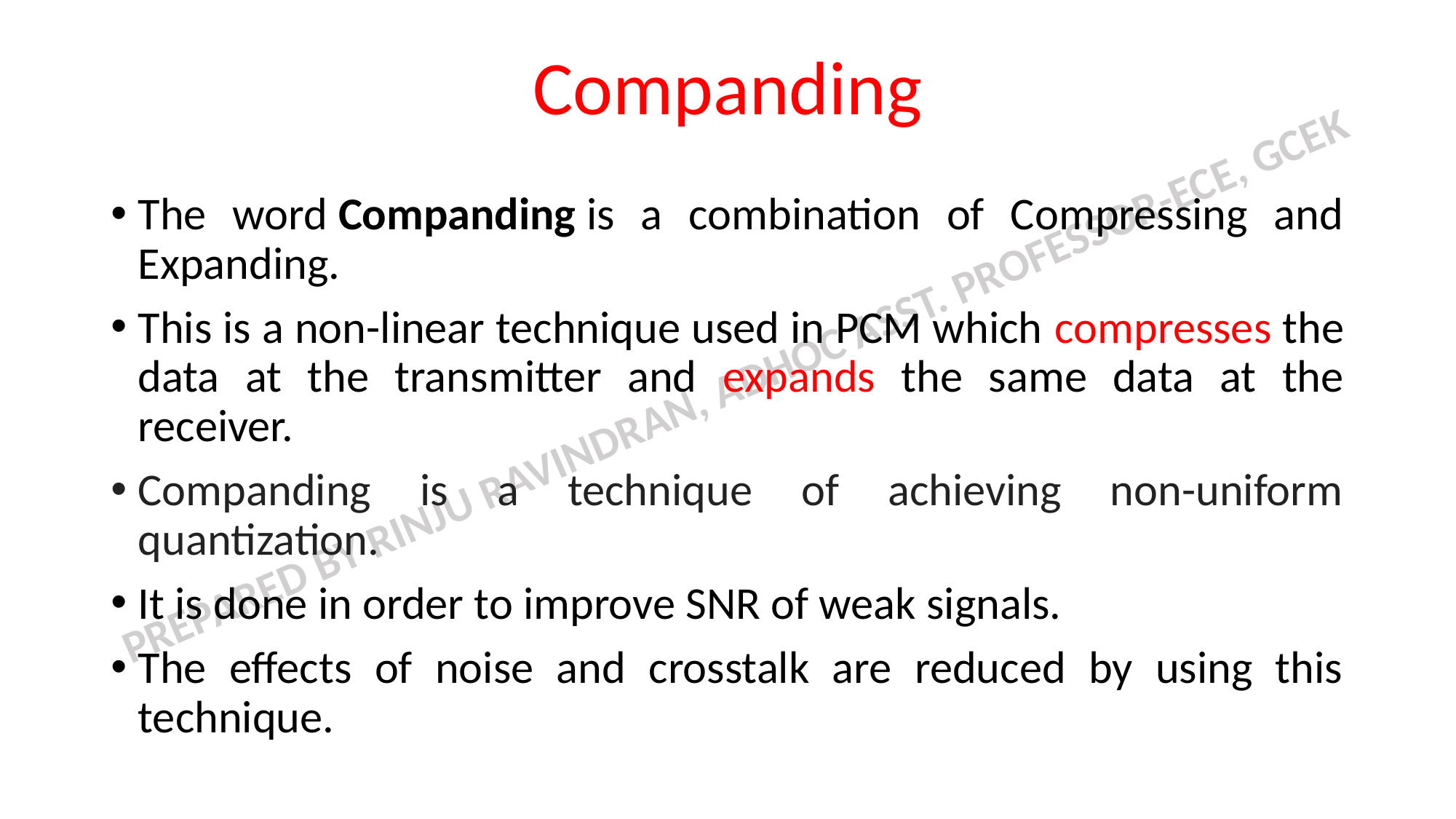

# Companding
The word Companding is a combination of Compressing and Expanding.
This is a non-linear technique used in PCM which compresses the data at the transmitter and expands the same data at the receiver.
Companding is a technique of achieving non-uniform quantization.
It is done in order to improve SNR of weak signals.
The effects of noise and crosstalk are reduced by using this technique.